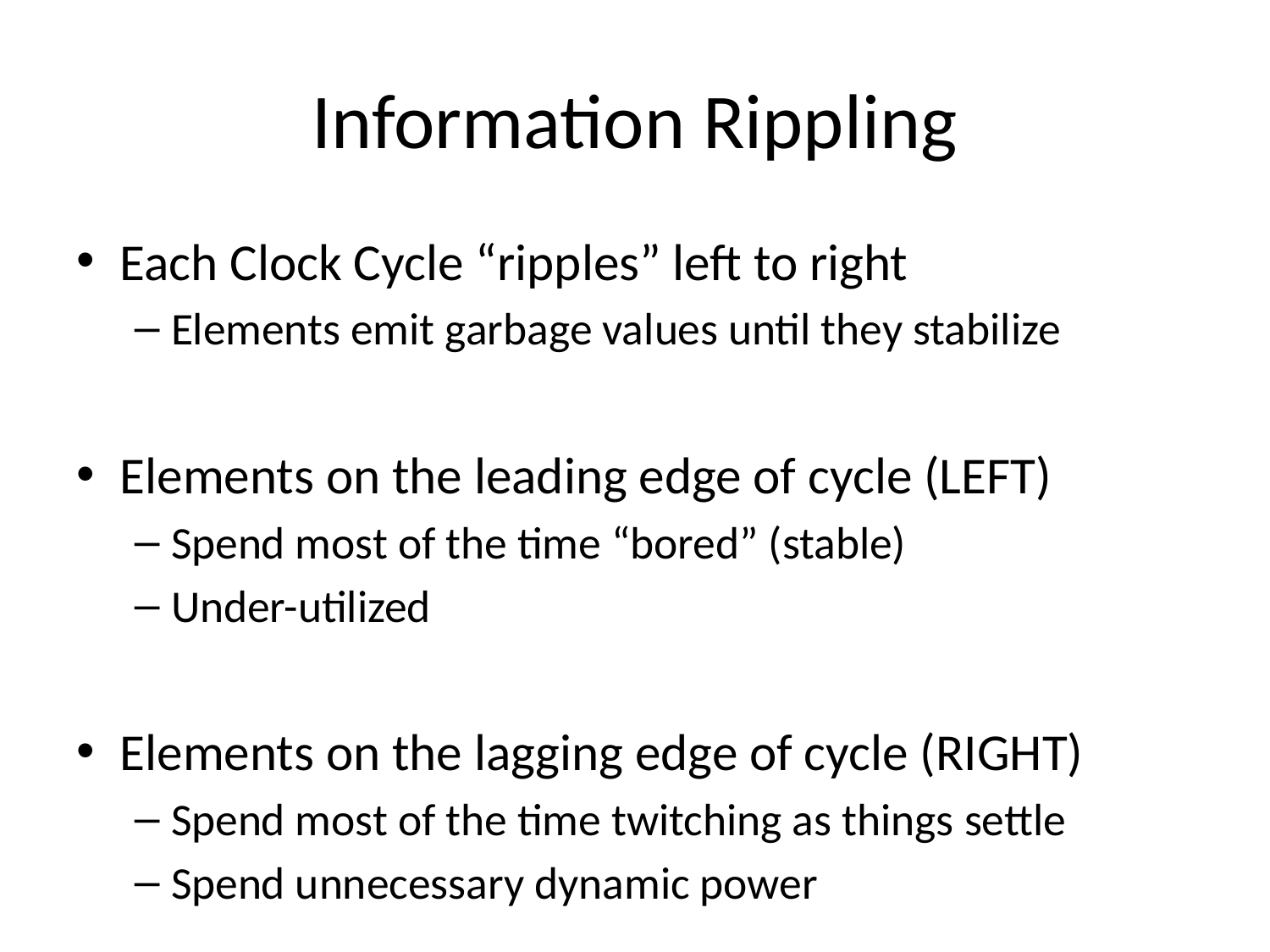

# Information Rippling
Each Clock Cycle “ripples” left to right
Elements emit garbage values until they stabilize

Elements on the leading edge of cycle (LEFT)
Spend most of the time “bored” (stable)
Under-utilized

Elements on the lagging edge of cycle (RIGHT)
Spend most of the time twitching as things settle
Spend unnecessary dynamic power